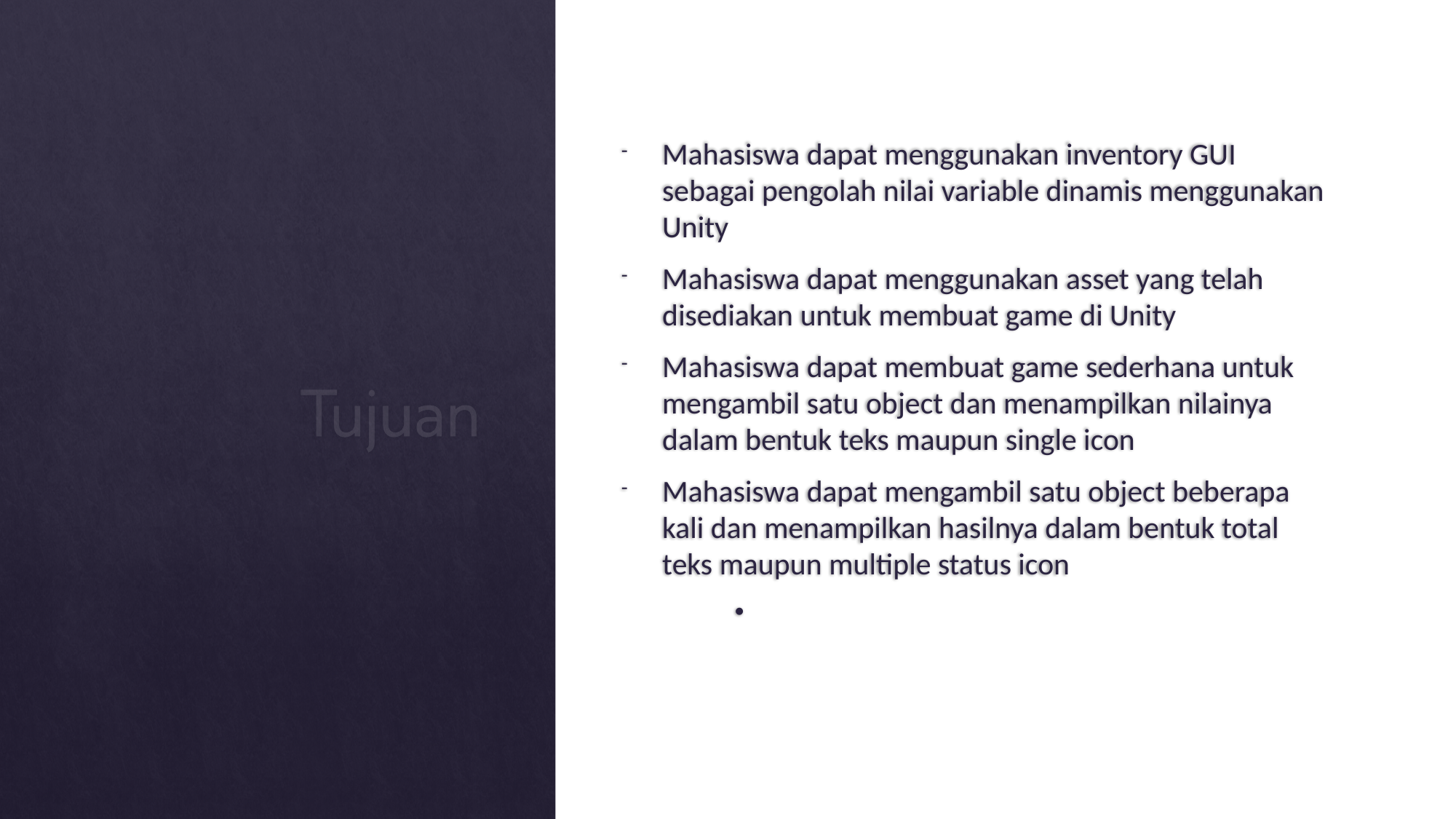

Mahasiswa dapat menggunakan inventory GUI sebagai pengolah nilai variable dinamis menggunakan Unity
Mahasiswa dapat menggunakan asset yang telah disediakan untuk membuat game di Unity
Mahasiswa dapat membuat game sederhana untuk mengambil satu object dan menampilkan nilainya dalam bentuk teks maupun single icon
Mahasiswa dapat mengambil satu object beberapa kali dan menampilkan hasilnya dalam bentuk total teks maupun multiple status icon

# Tujuan